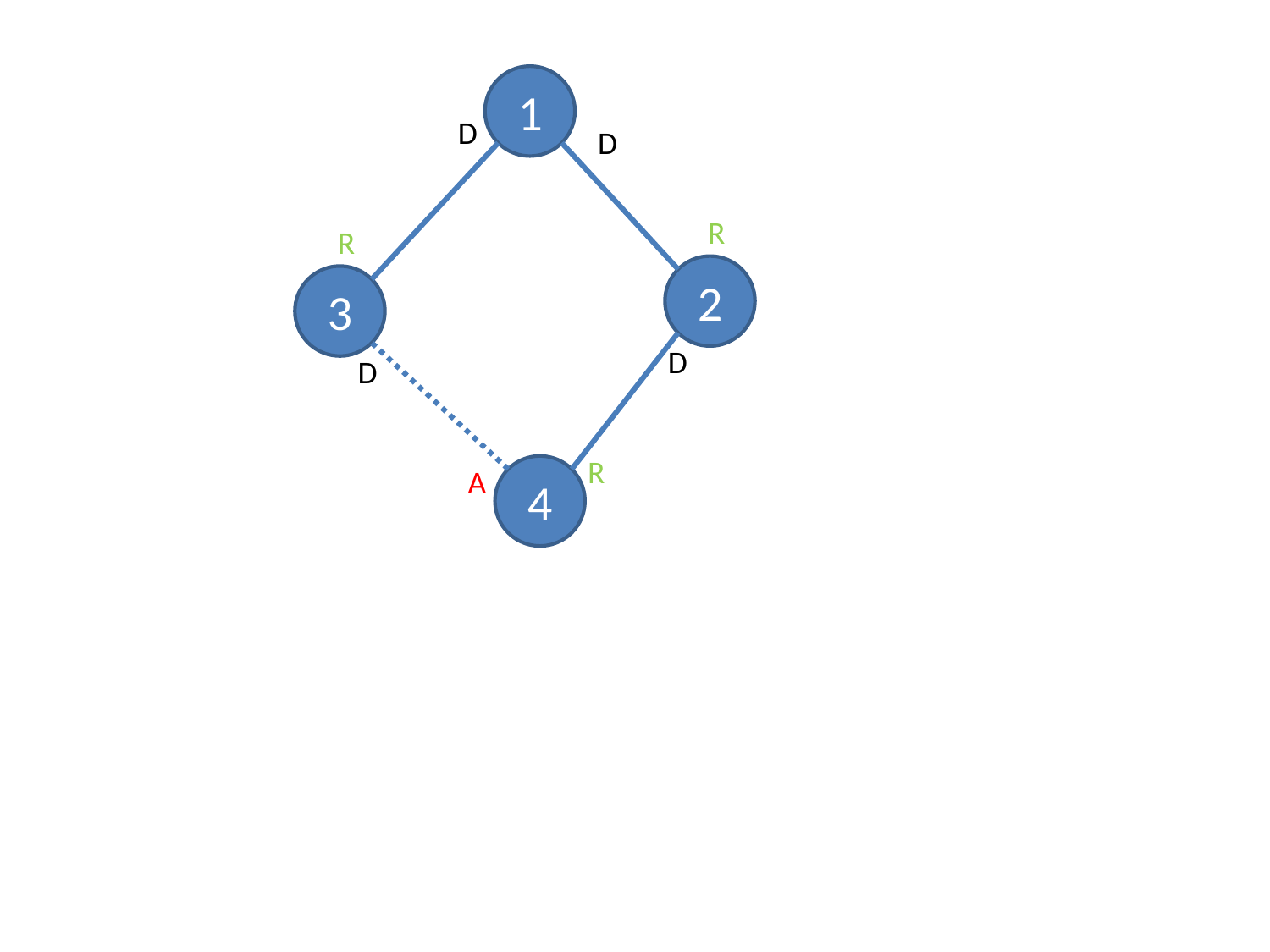

1
D
D
R
R
2
3
D
D
R
A
4